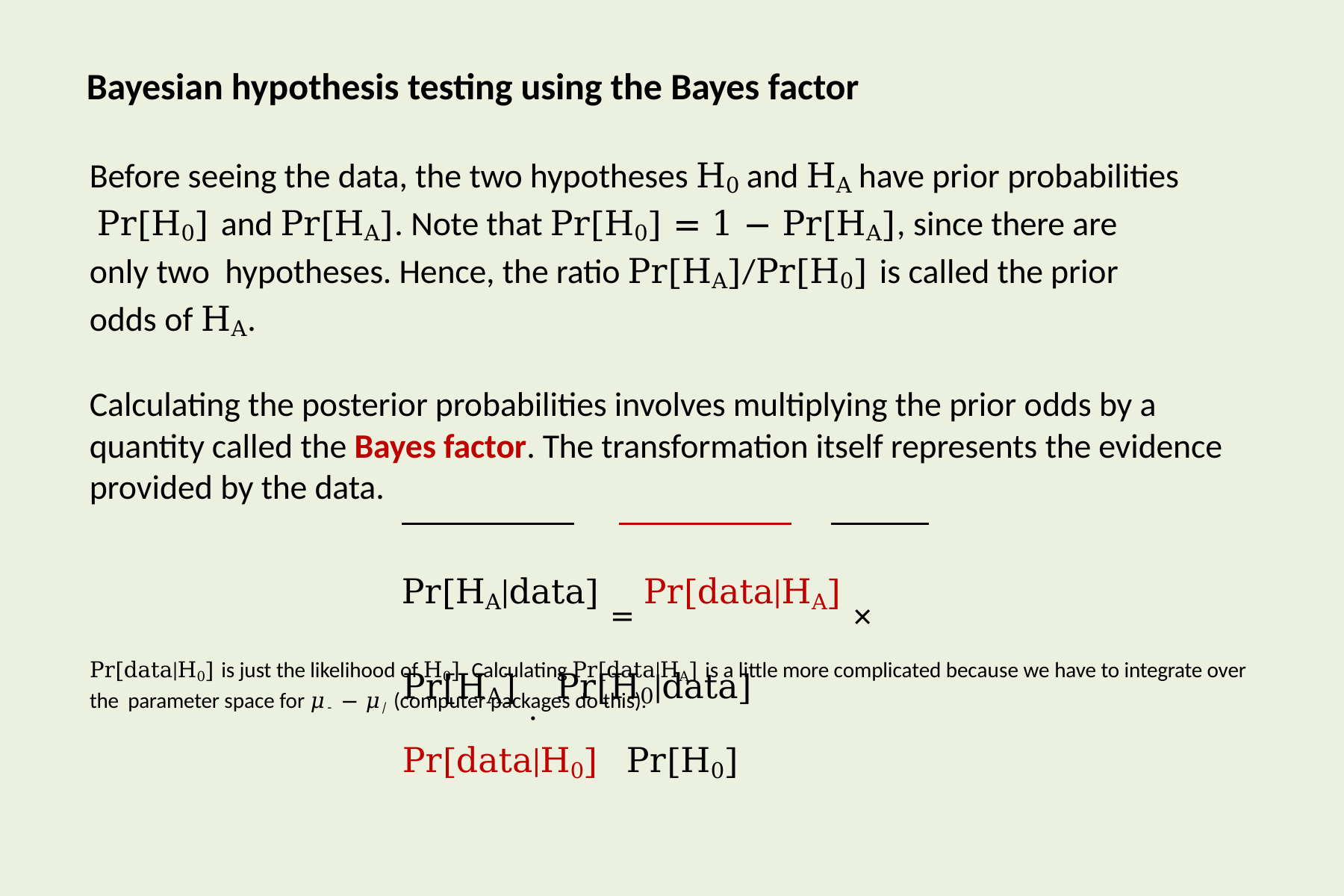

# Bayesian hypothesis testing using the Bayes factor
Before seeing the data, the two hypotheses H0 and HA have prior probabilities  Pr[H0] and Pr[HA]. Note that Pr[H0] = 1 − Pr[HA], since there are only two  hypotheses. Hence, the ratio Pr[HA]/Pr[H0] is called the prior odds of HA.

Calculating the posterior probabilities involves multiplying the prior odds by a  quantity called the Bayes factor. The transformation itself represents the evidence  provided by the data.
Pr[HA|data] = Pr[data|HA] × Pr[HA] .  Pr[H0|data]	Pr[data|H0]	Pr[H0]

Pr[data|H0] is just the likelihood of H0]. Calculating Pr[data|HA] is a little more complicated because we have to integrate over the  parameter space for 𝜇- − 𝜇/ (computer packages do this).